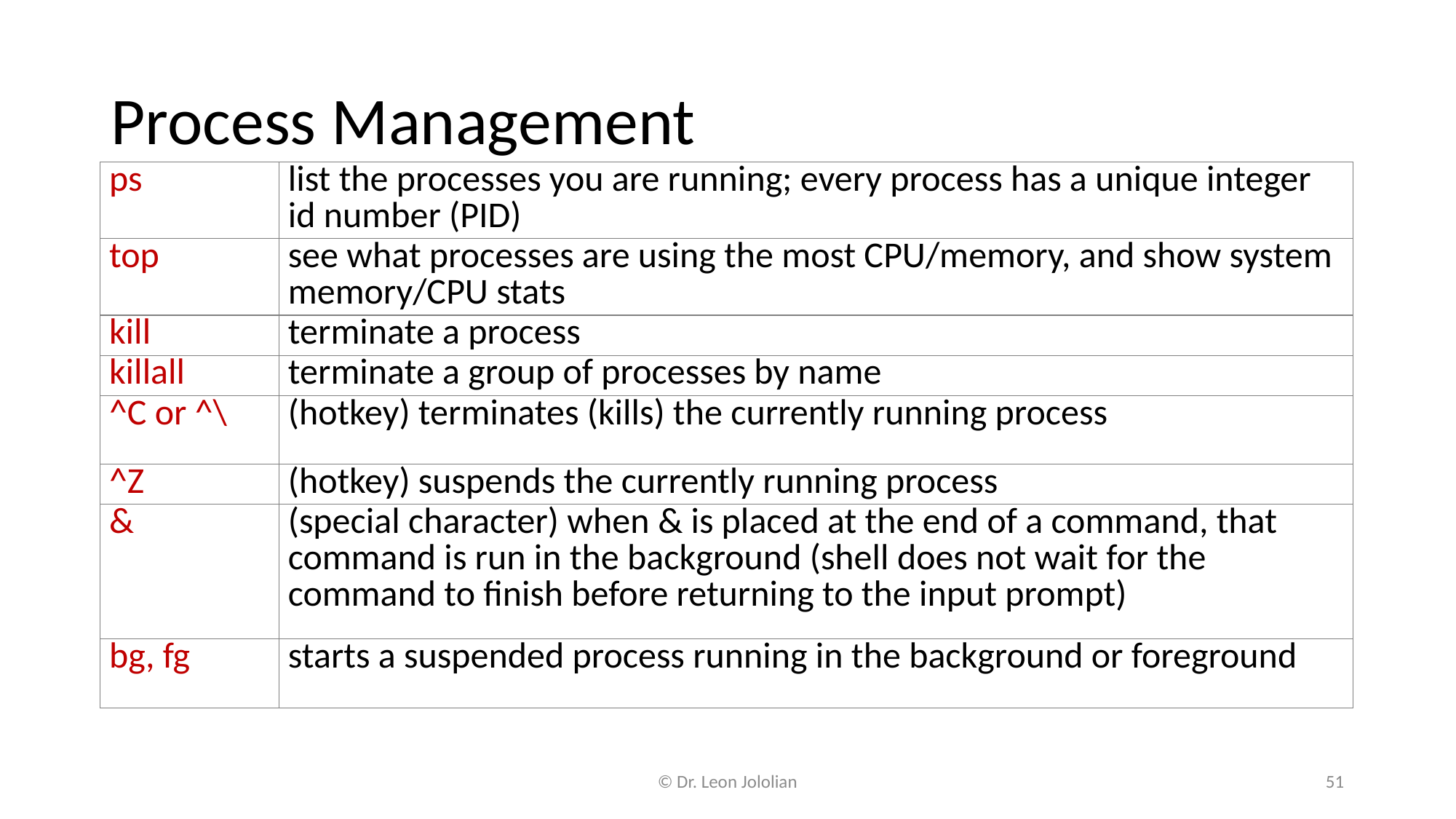

# Process Management
| ps | list the processes you are running; every process has a unique integer id number (PID) |
| --- | --- |
| top | see what processes are using the most CPU/memory, and show system memory/CPU stats |
| kill | terminate a process |
| killall | terminate a group of processes by name |
| ^C or ^\ | (hotkey) terminates (kills) the currently running process |
| ^Z | (hotkey) suspends the currently running process |
| & | (special character) when & is placed at the end of a command, that command is run in the background (shell does not wait for the command to finish before returning to the input prompt) |
| bg, fg | starts a suspended process running in the background or foreground |
© Dr. Leon Jololian
51